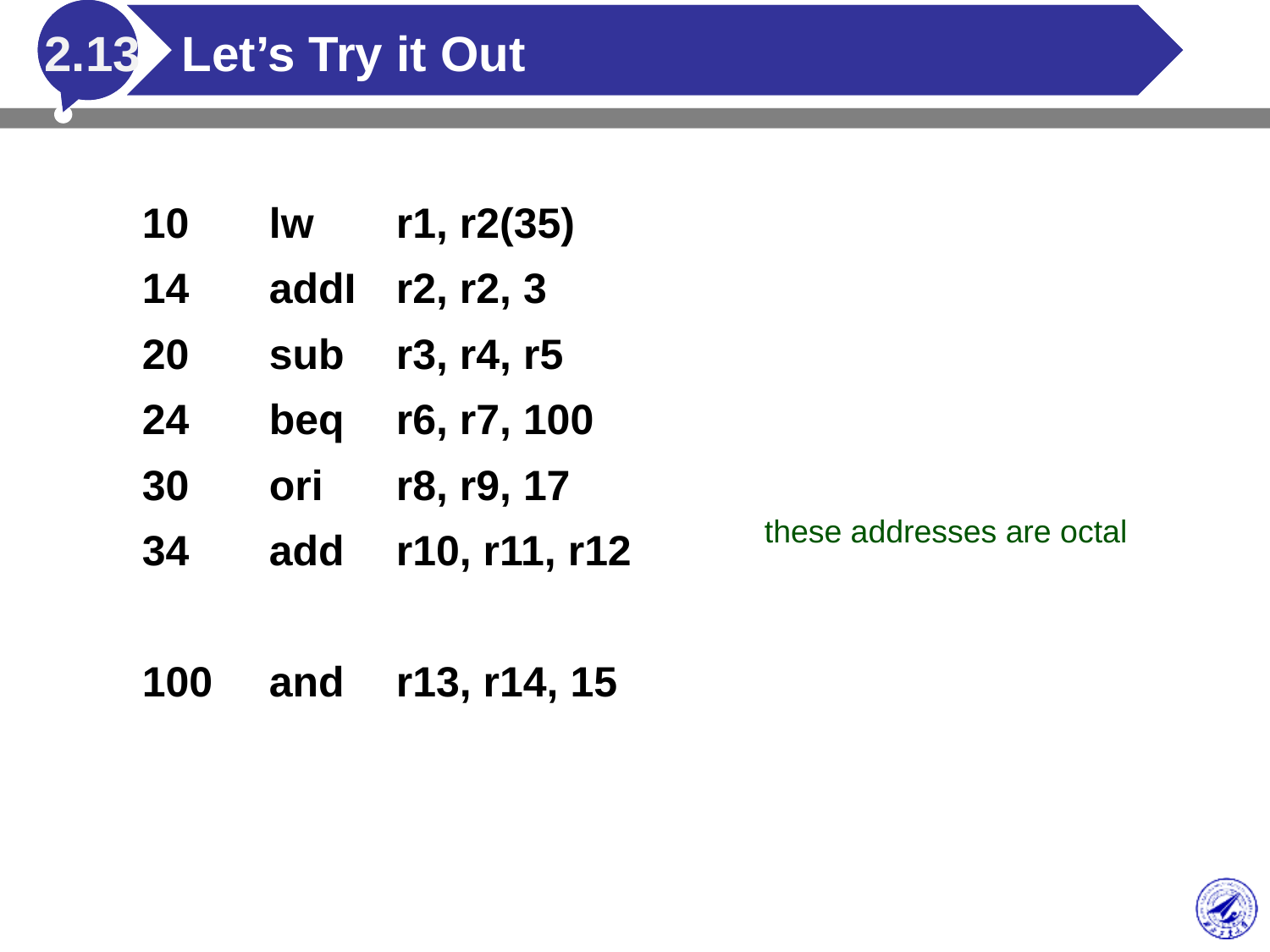

# Let’s Try it Out
2.13
10	lw 	r1, r2(35)
14	addI 	r2, r2, 3
20	sub	r3, r4, r5
24	beq	r6, r7, 100
30	ori	r8, r9, 17
34	add	r10, r11, r12

100	and	r13, r14, 15
these addresses are octal